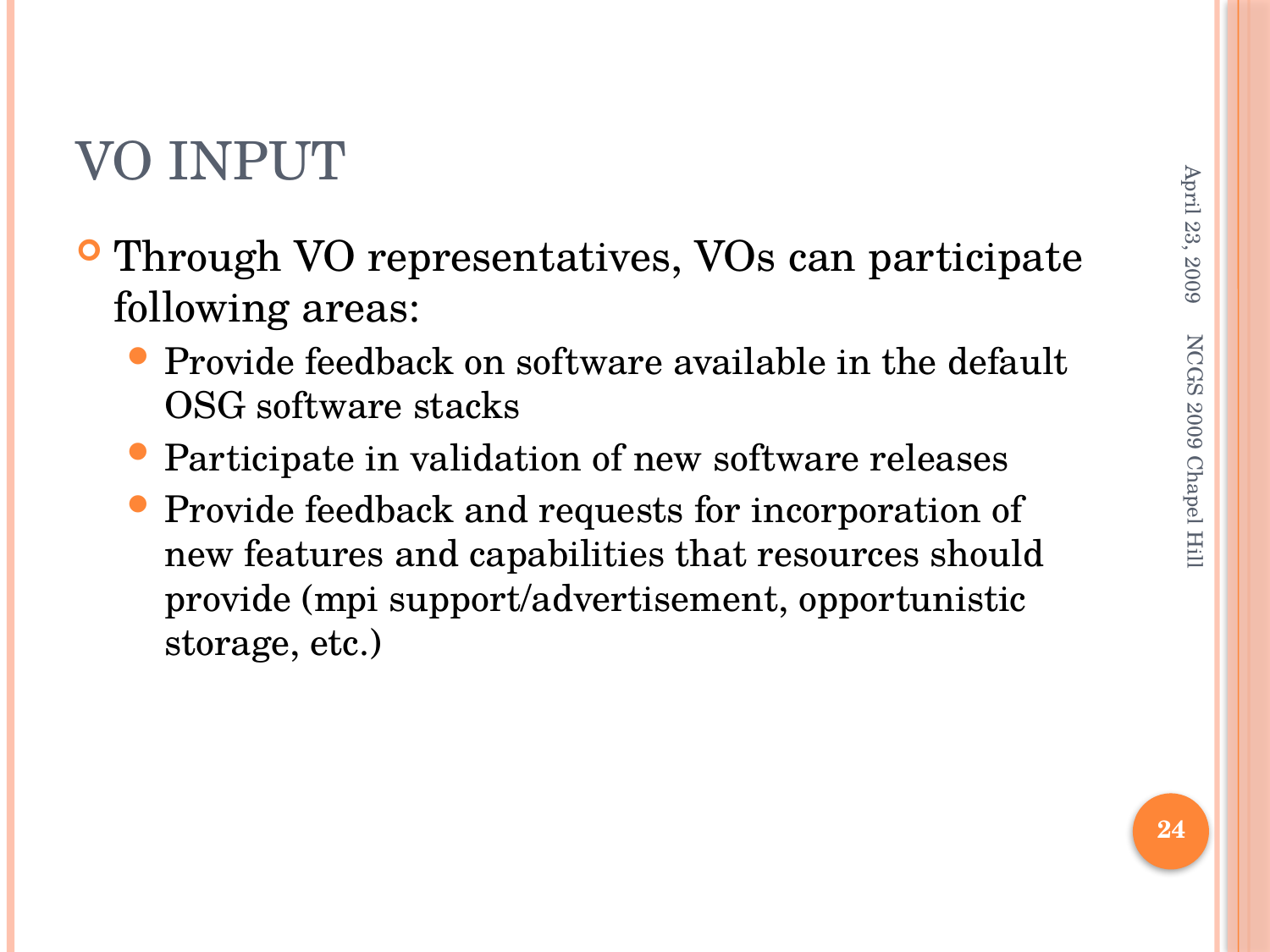

# VO Input
April 23, 2009
Through VO representatives, VOs can participate following areas:
Provide feedback on software available in the default OSG software stacks
Participate in validation of new software releases
Provide feedback and requests for incorporation of new features and capabilities that resources should provide (mpi support/advertisement, opportunistic storage, etc.)

NCGS 2009 Chapel Hill
24